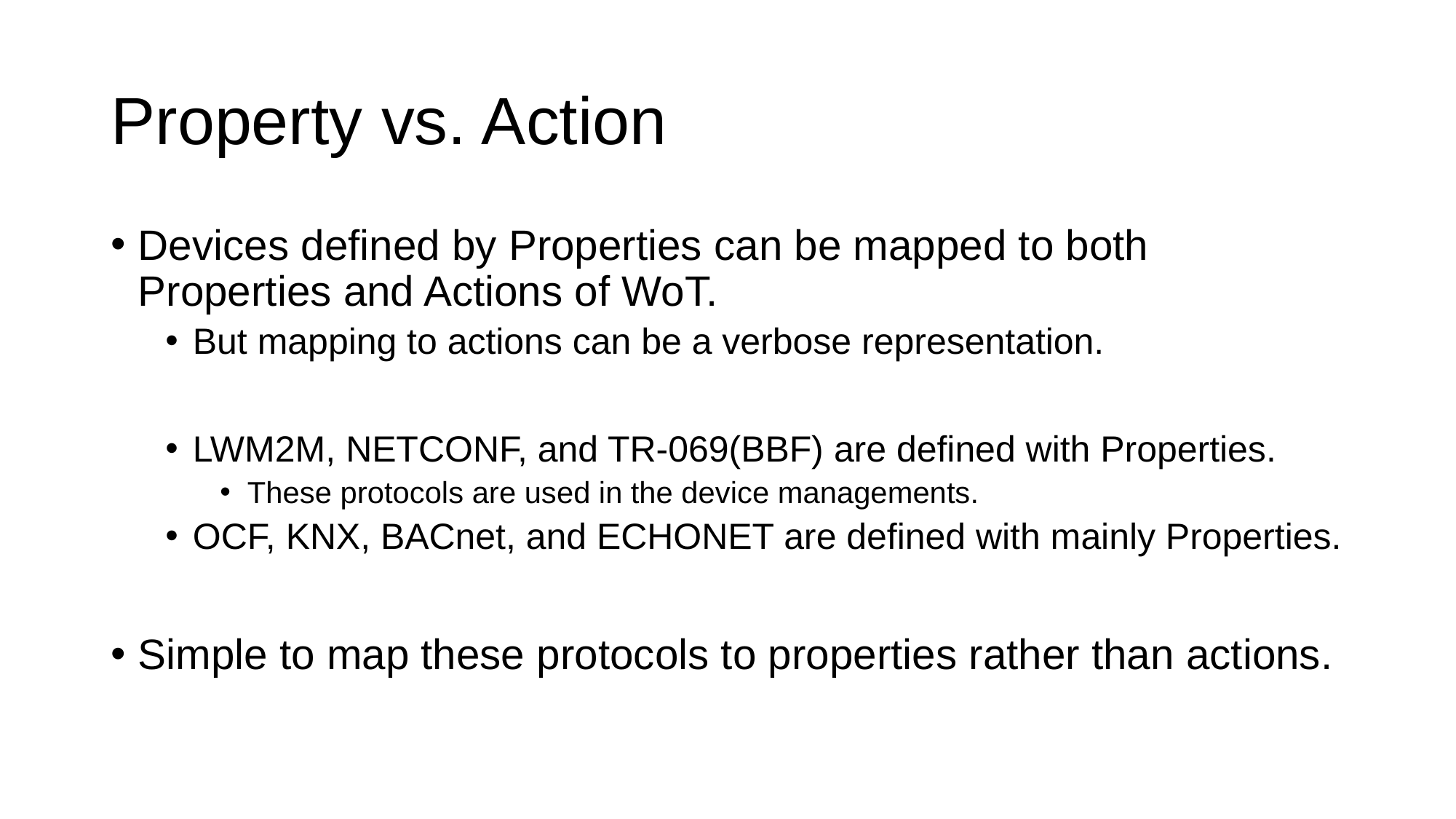

# Property vs. Action
Devices defined by Properties can be mapped to both Properties and Actions of WoT.
But mapping to actions can be a verbose representation.

LWM2M, NETCONF, and TR-069(BBF) are defined with Properties.
These protocols are used in the device managements.
OCF, KNX, BACnet, and ECHONET are defined with mainly Properties.

Simple to map these protocols to properties rather than actions.